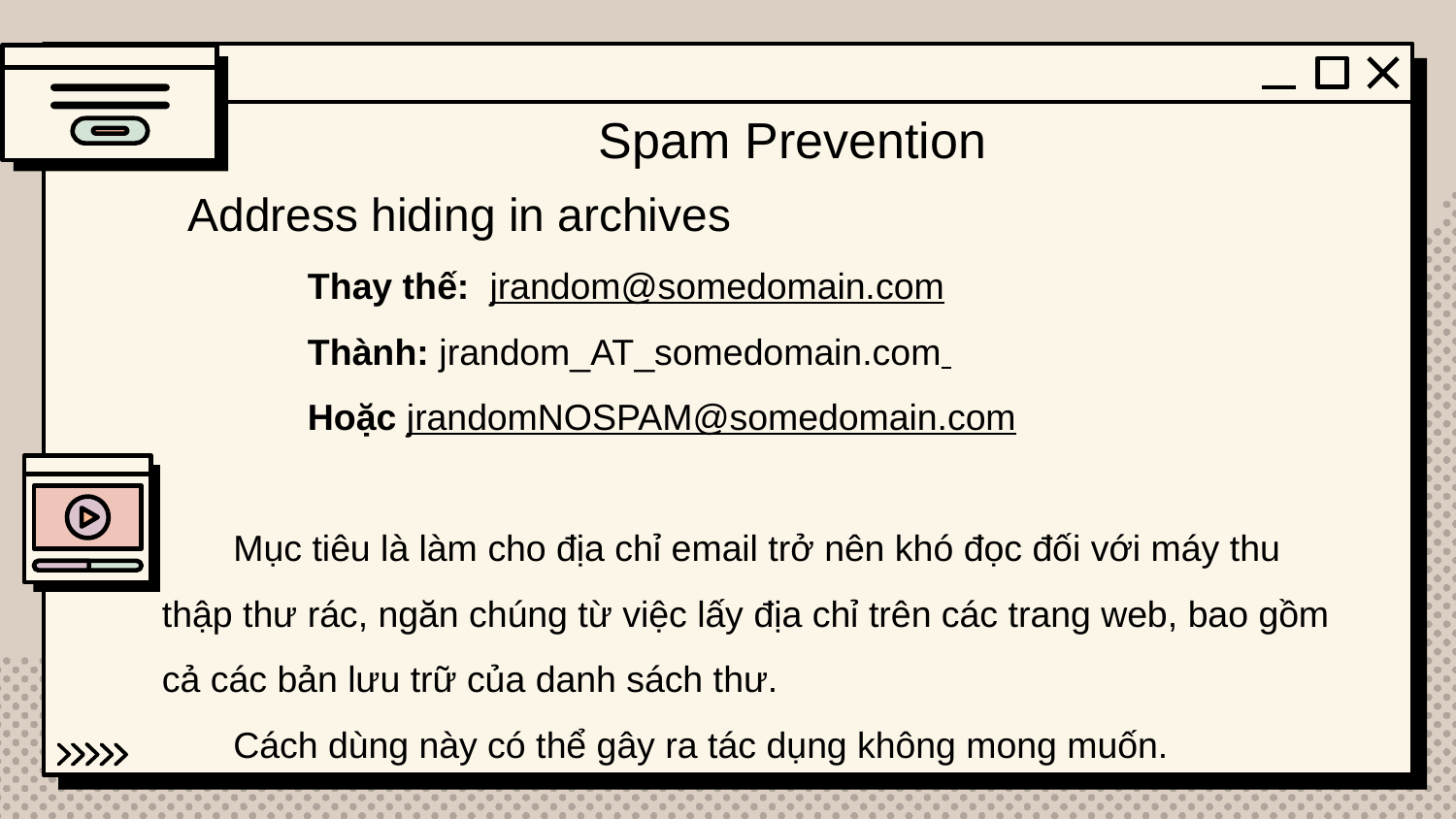

Spam Prevention
	  Address hiding in archives
		Thay thế:  jrandom@somedomain.com
		Thành: jrandom_AT_somedomain.com
		Hoặc jrandomNOSPAM@somedomain.com

	       Mục tiêu là làm cho địa chỉ email trở nên khó đọc đối với máy thu thập thư rác, ngăn chúng từ việc lấy địa chỉ trên các trang web, bao gồm cả các bản lưu trữ của danh sách thư.
	       Cách dùng này có thể gây ra tác dụng không mong muốn.